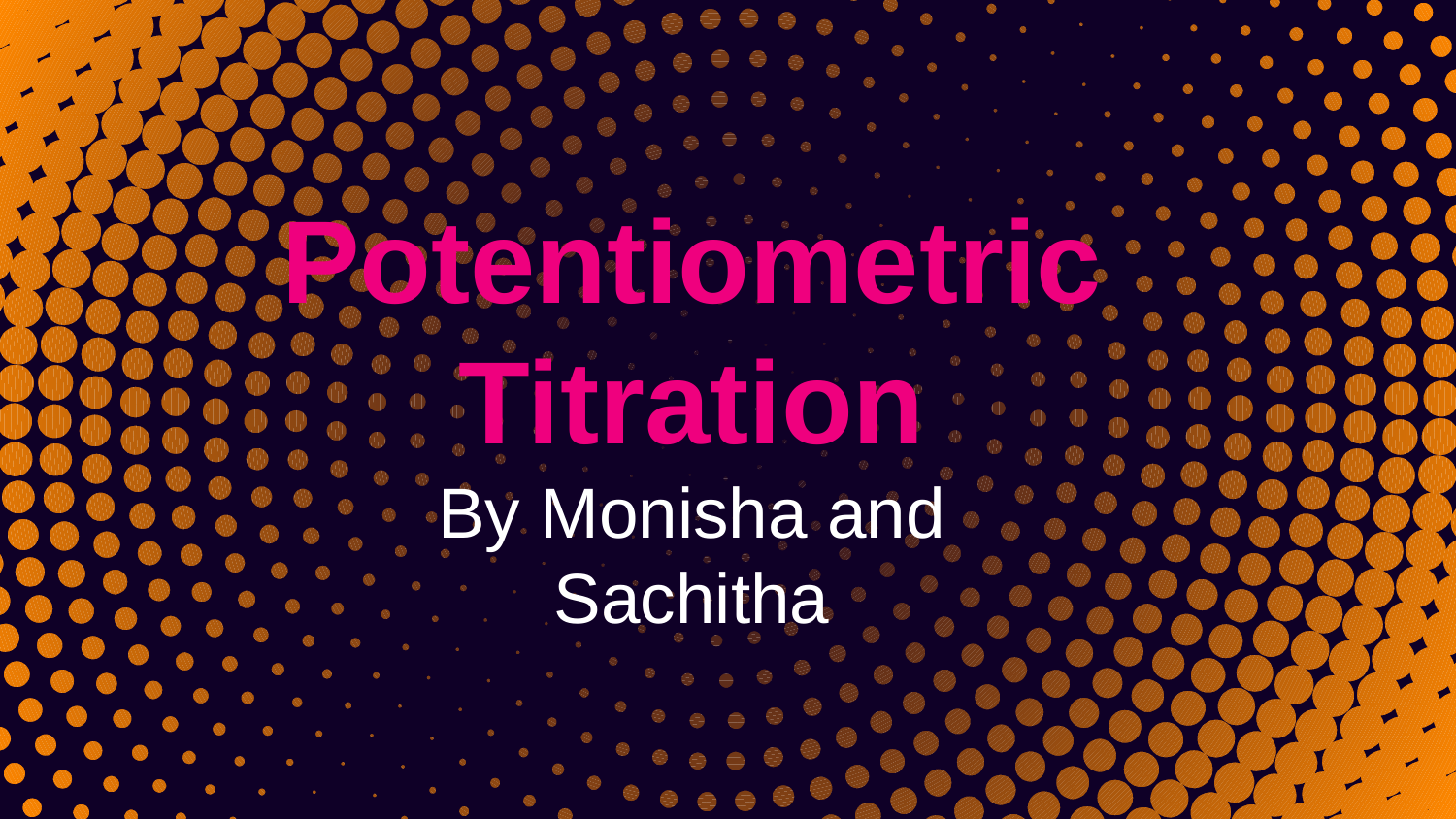

# Potentiometric Titration
By Monisha and
Sachitha